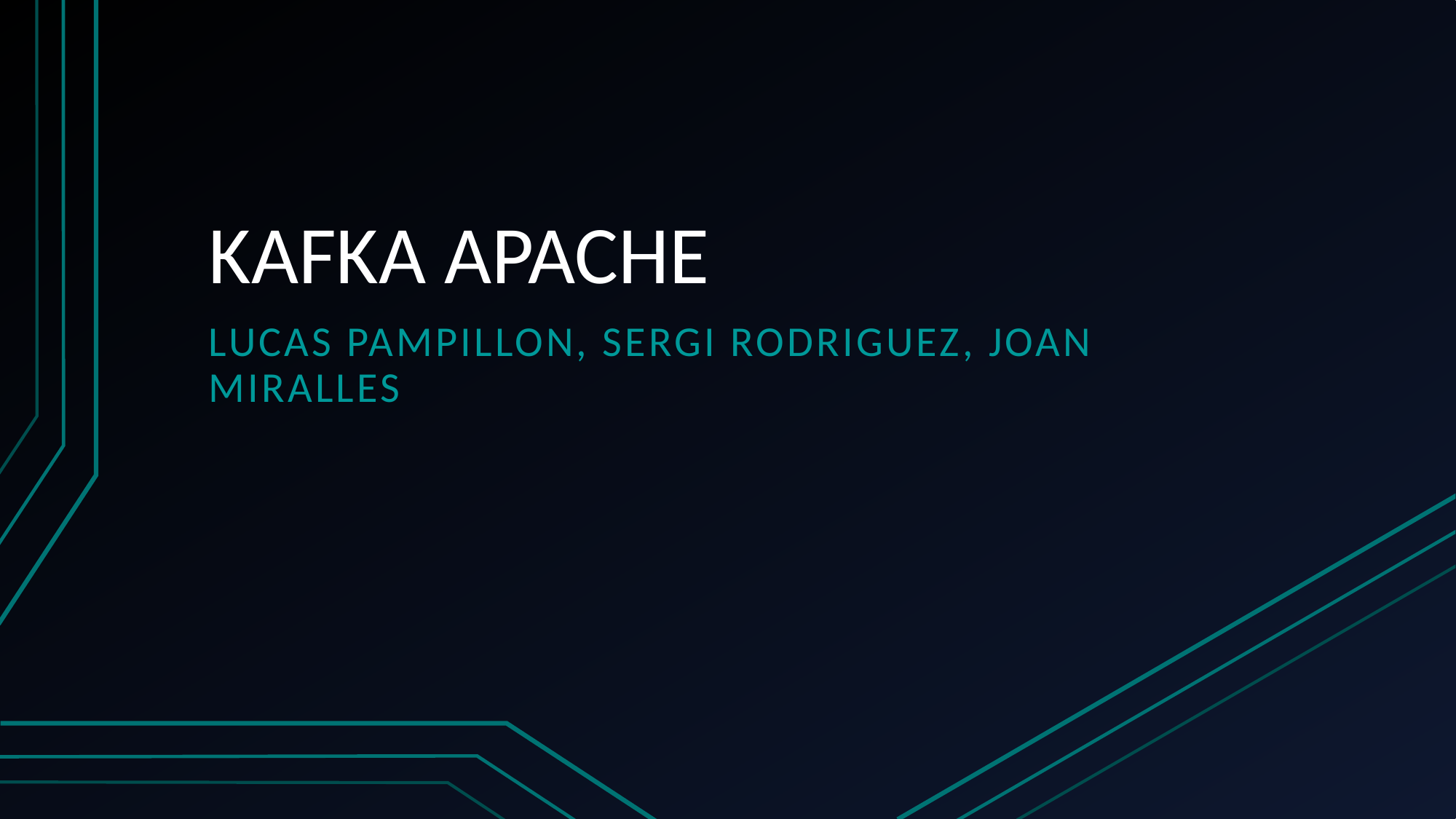

# KAFKA APACHE
Lucas Pampillon, Sergi rodriguez, Joan miralles